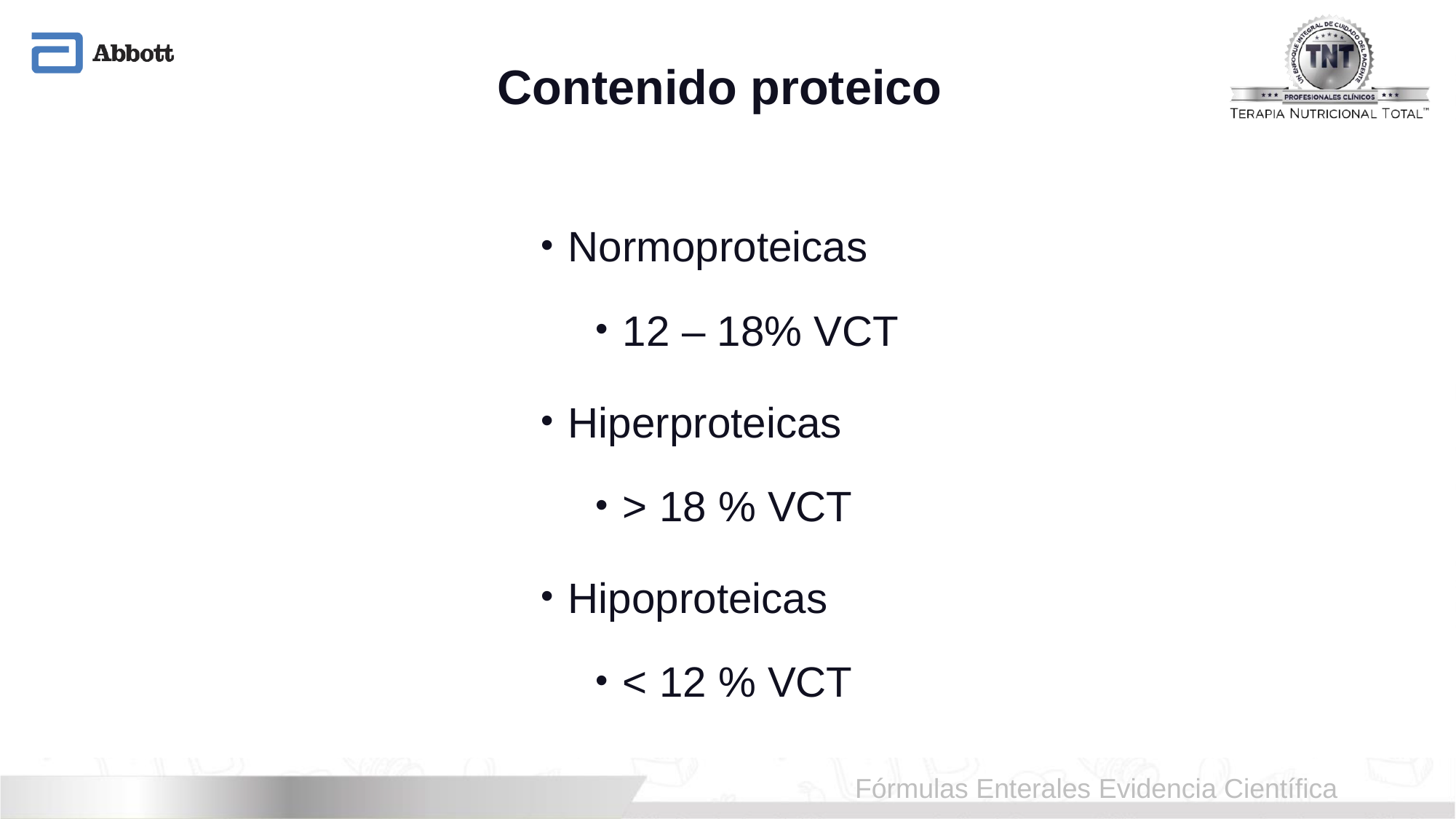

# Contenido proteico
Normoproteicas
12 – 18% VCT
Hiperproteicas
> 18 % VCT
Hipoproteicas
< 12 % VCT